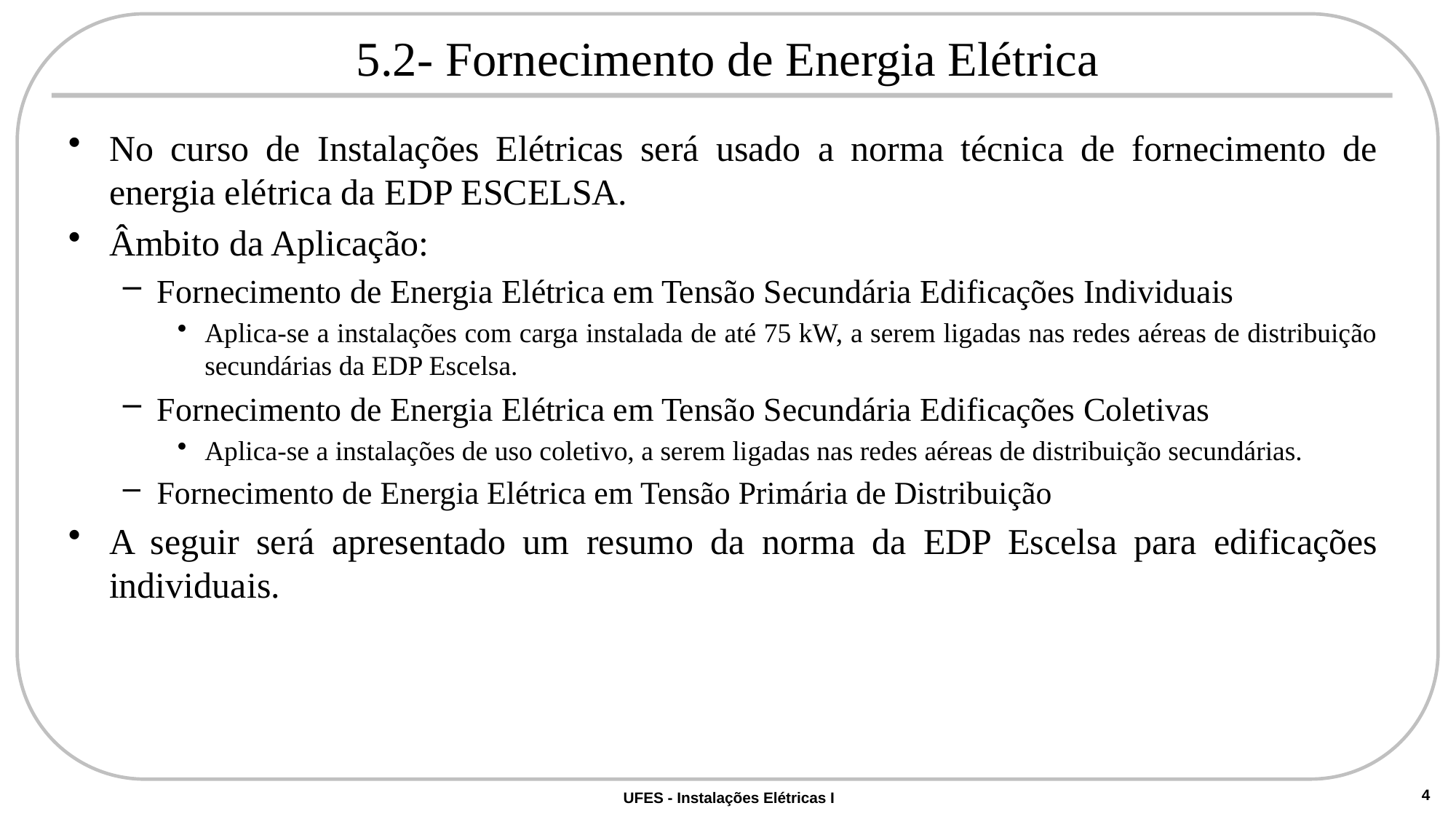

# 5.2- Fornecimento de Energia Elétrica
No curso de Instalações Elétricas será usado a norma técnica de fornecimento de energia elétrica da EDP ESCELSA.
Âmbito da Aplicação:
Fornecimento de Energia Elétrica em Tensão Secundária Edificações Individuais
Aplica-se a instalações com carga instalada de até 75 kW, a serem ligadas nas redes aéreas de distribuição secundárias da EDP Escelsa.
Fornecimento de Energia Elétrica em Tensão Secundária Edificações Coletivas
Aplica-se a instalações de uso coletivo, a serem ligadas nas redes aéreas de distribuição secundárias.
Fornecimento de Energia Elétrica em Tensão Primária de Distribuição
A seguir será apresentado um resumo da norma da EDP Escelsa para edificações individuais.

4
UFES - Instalações Elétricas I